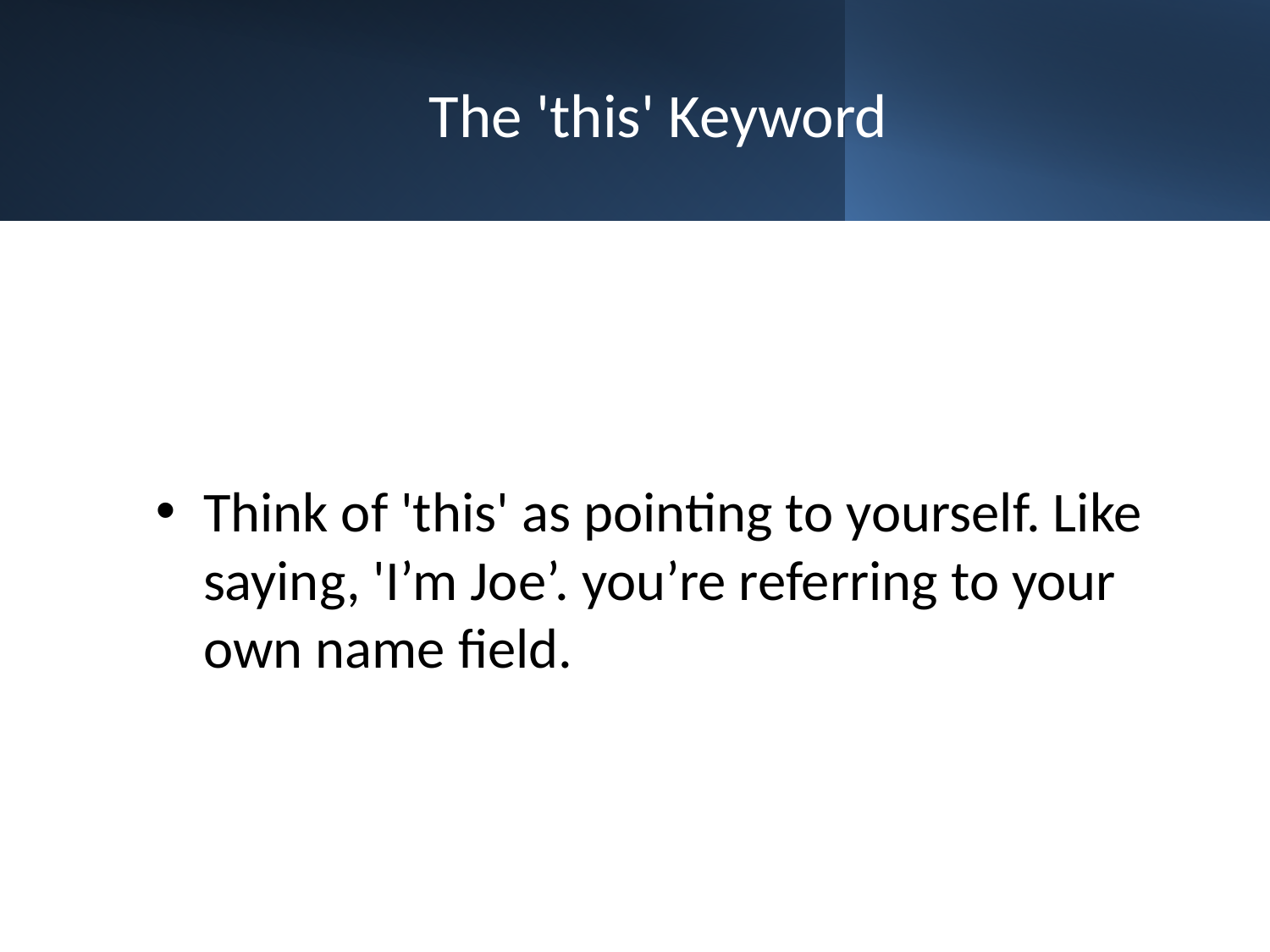

# The 'this' Keyword
Think of 'this' as pointing to yourself. Like saying, 'I’m Joe’. you’re referring to your own name field.